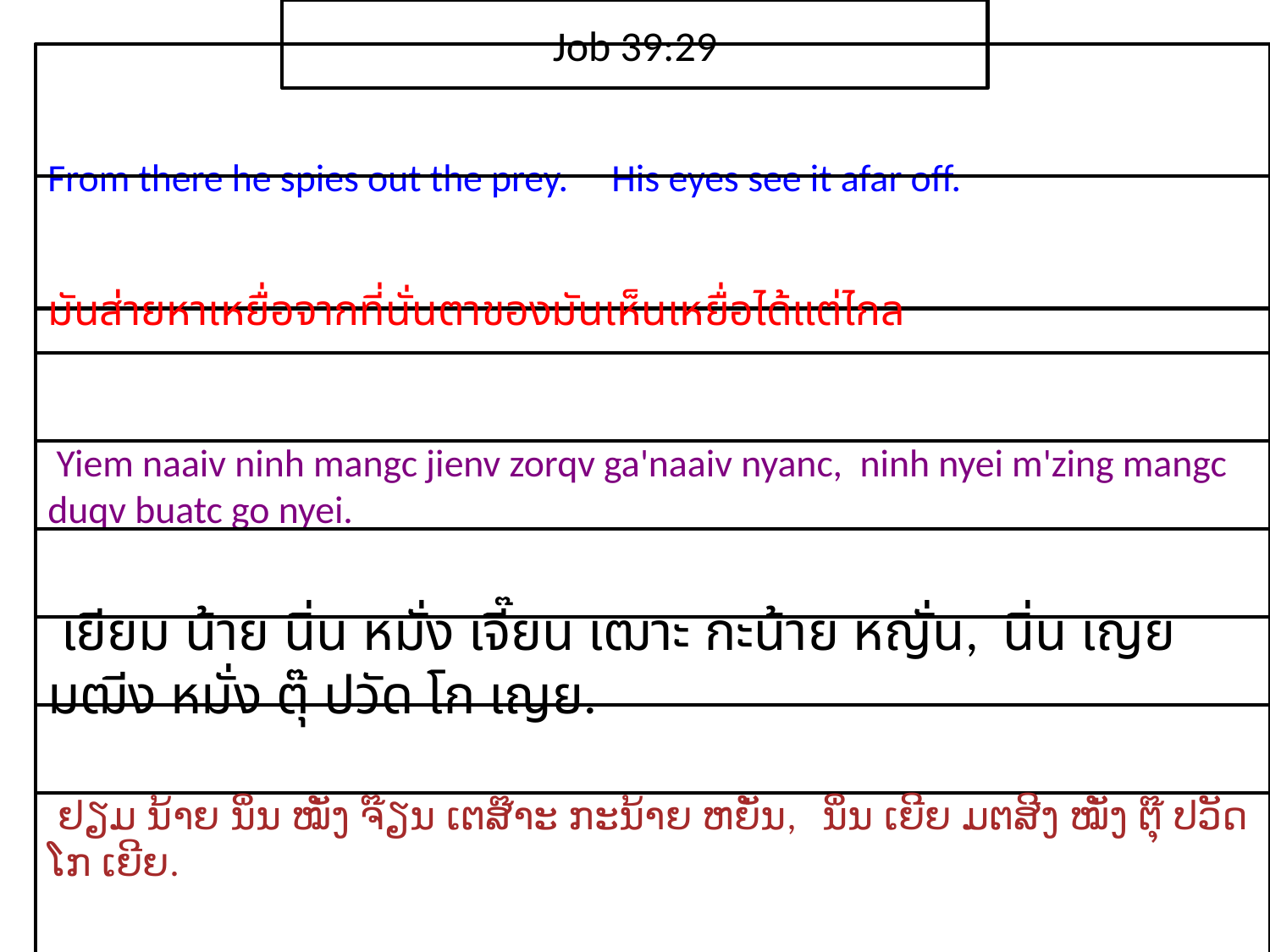

Job 39:29
From there he spies out the prey.     His eyes see it afar off.
มัน​ส่าย​หา​เหยื่อ​จาก​ที่​นั่นตา​ของ​มัน​เห็น​เหยื่อ​ได้​แต่​ไกล
 Yiem naaiv ninh mangc jienv zorqv ga'naaiv nyanc,  ninh nyei m'zing mangc duqv buatc go nyei.
 เยียม น้าย นิ่น หมั่ง เจี๊ยน เฒาะ กะน้าย หญั่น,  นิ่น เญย มฒีง หมั่ง ตุ๊ ปวัด โก เญย.
 ຢຽມ ນ້າຍ ນິ່ນ ໝັ່ງ ຈ໊ຽນ ເຕສ໊າະ ກະນ້າຍ ຫຍັ່ນ,   ນິ່ນ ເຍີຍ ມຕສີງ ໝັ່ງ ຕຸ໊ ປວັດ ໂກ ເຍີຍ.